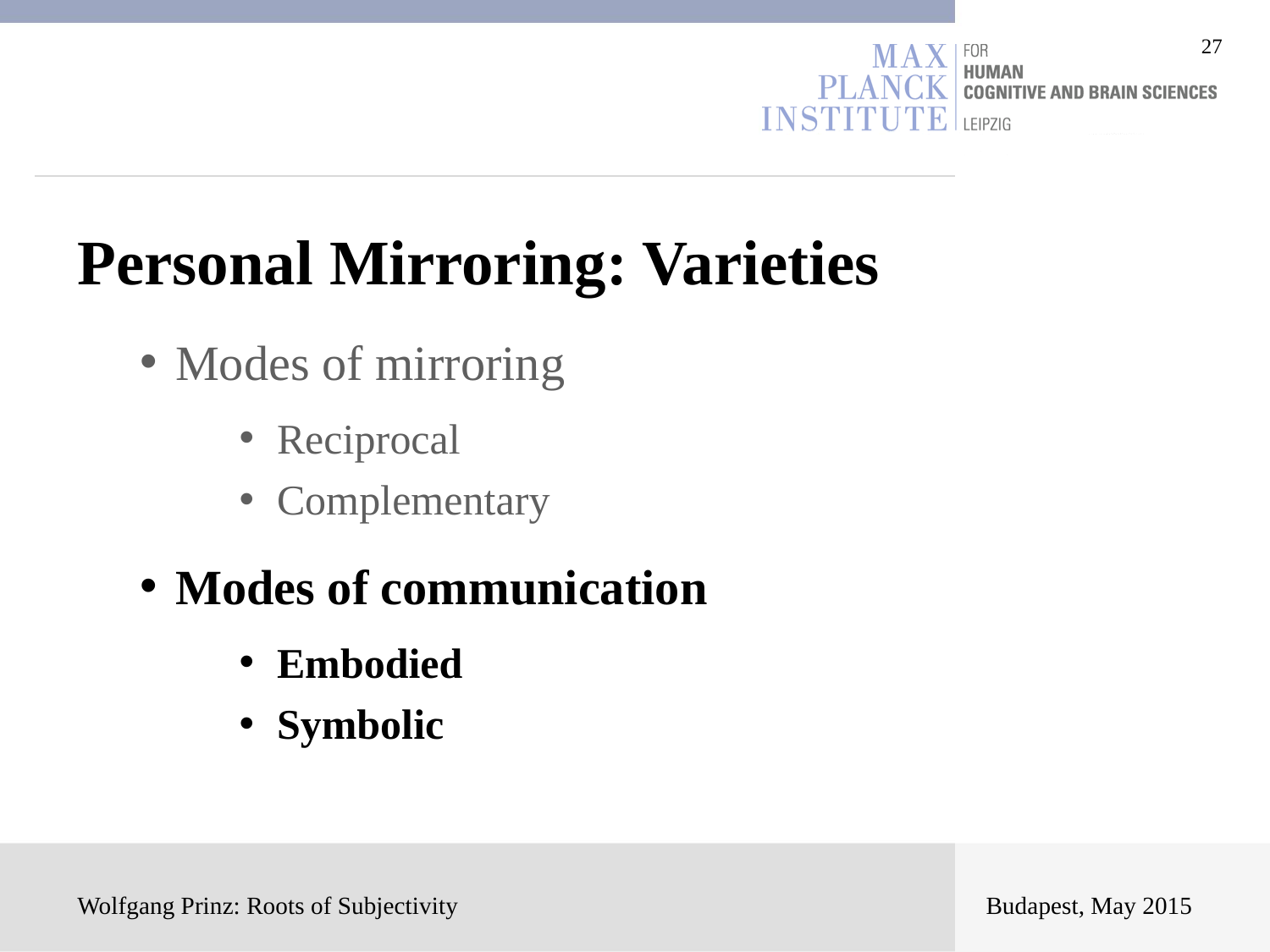

Personal Mirroring: Varieties
Modes of mirroring
Reciprocal
Complementary
Modes of communication
Embodied
Symbolic